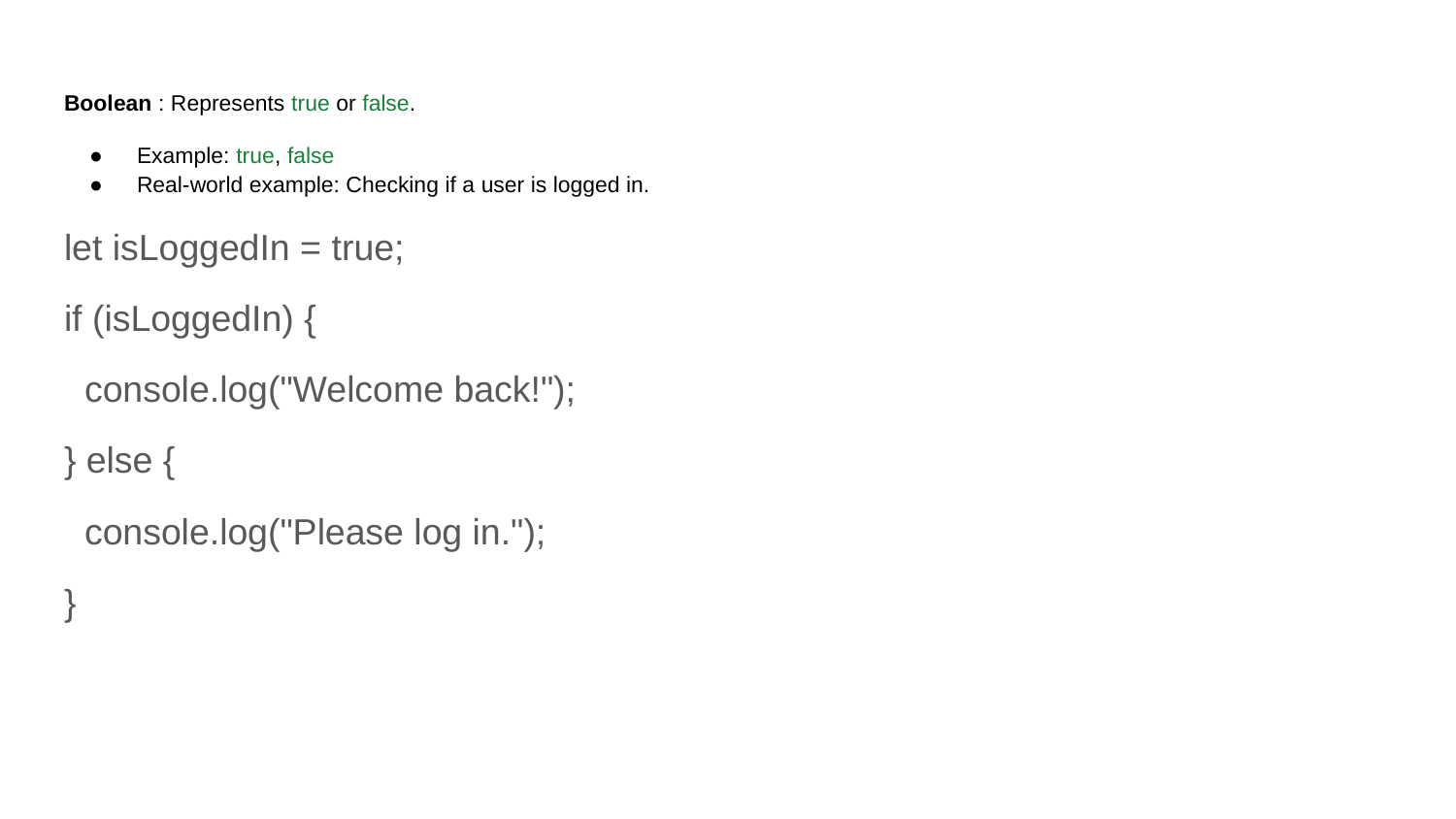

Boolean : Represents true or false.
Example: true, false
Real-world example: Checking if a user is logged in.
let isLoggedIn = true;
if (isLoggedIn) {
  console.log("Welcome back!");
} else {
  console.log("Please log in.");
}